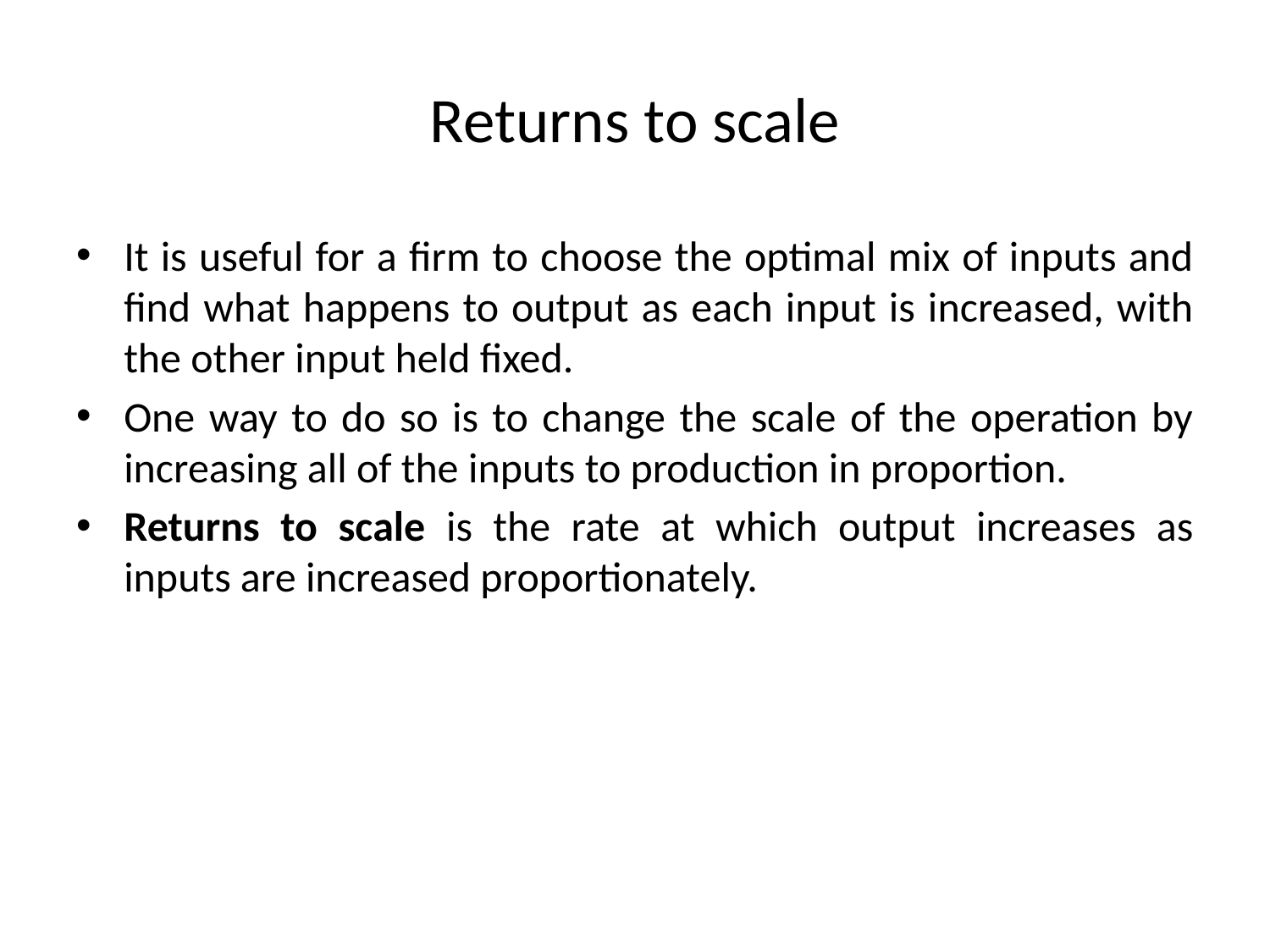

# Returns to scale
It is useful for a firm to choose the optimal mix of inputs and find what happens to output as each input is increased, with the other input held fixed.
One way to do so is to change the scale of the operation by increasing all of the inputs to production in proportion.
Returns to scale is the rate at which output increases as inputs are increased proportionately.